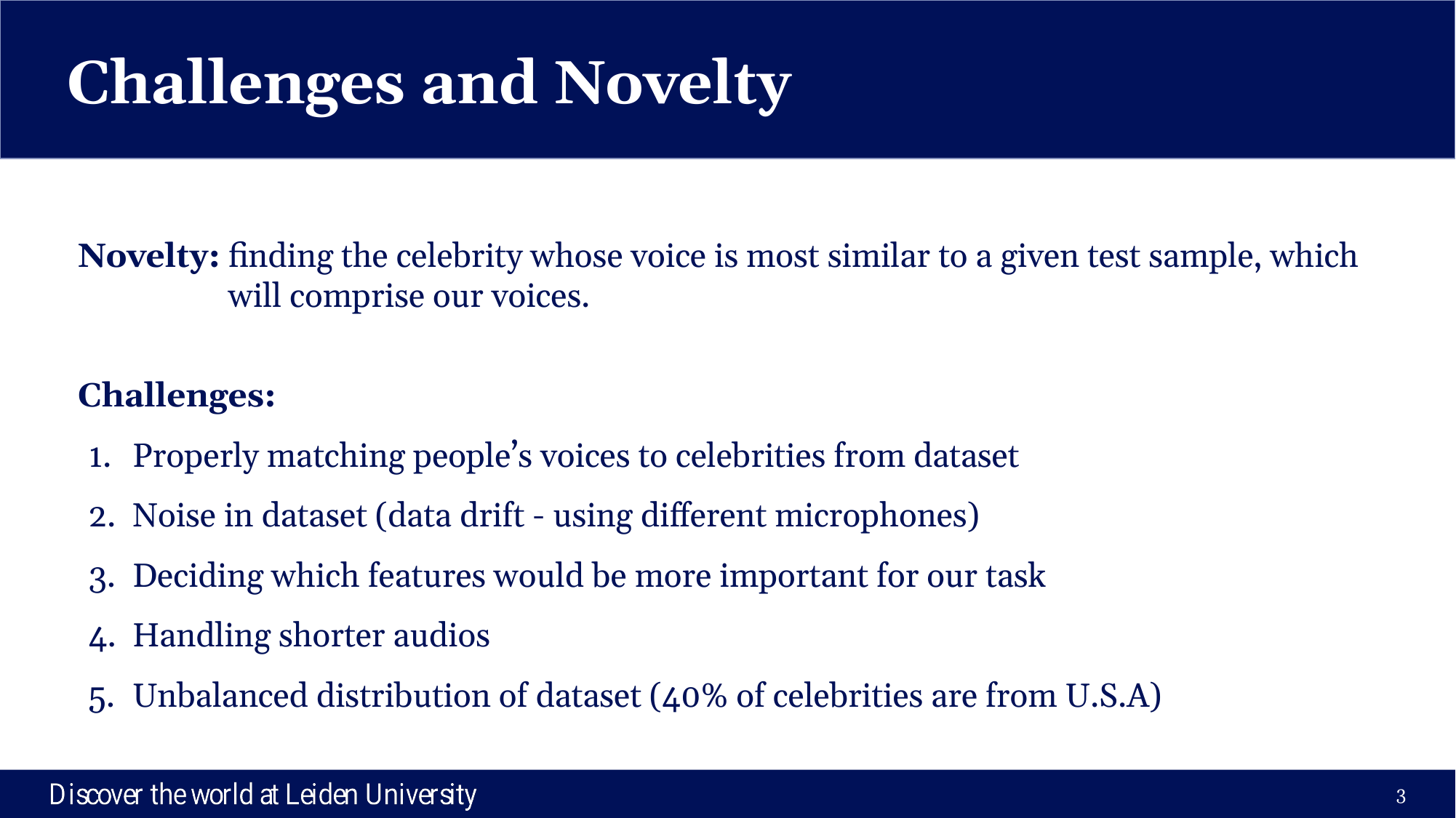

# Challenges and Novelty
Novelty: finding the celebrity whose voice is most similar to a given test sample, which
            will comprise our voices.

Challenges:
Properly matching people’s voices to celebrities from dataset
Noise in dataset (data drift - using different microphones)
Deciding which features would be more important for our task
Handling shorter audios
Unbalanced distribution of dataset (40% of celebrities are from U.S.A)
3